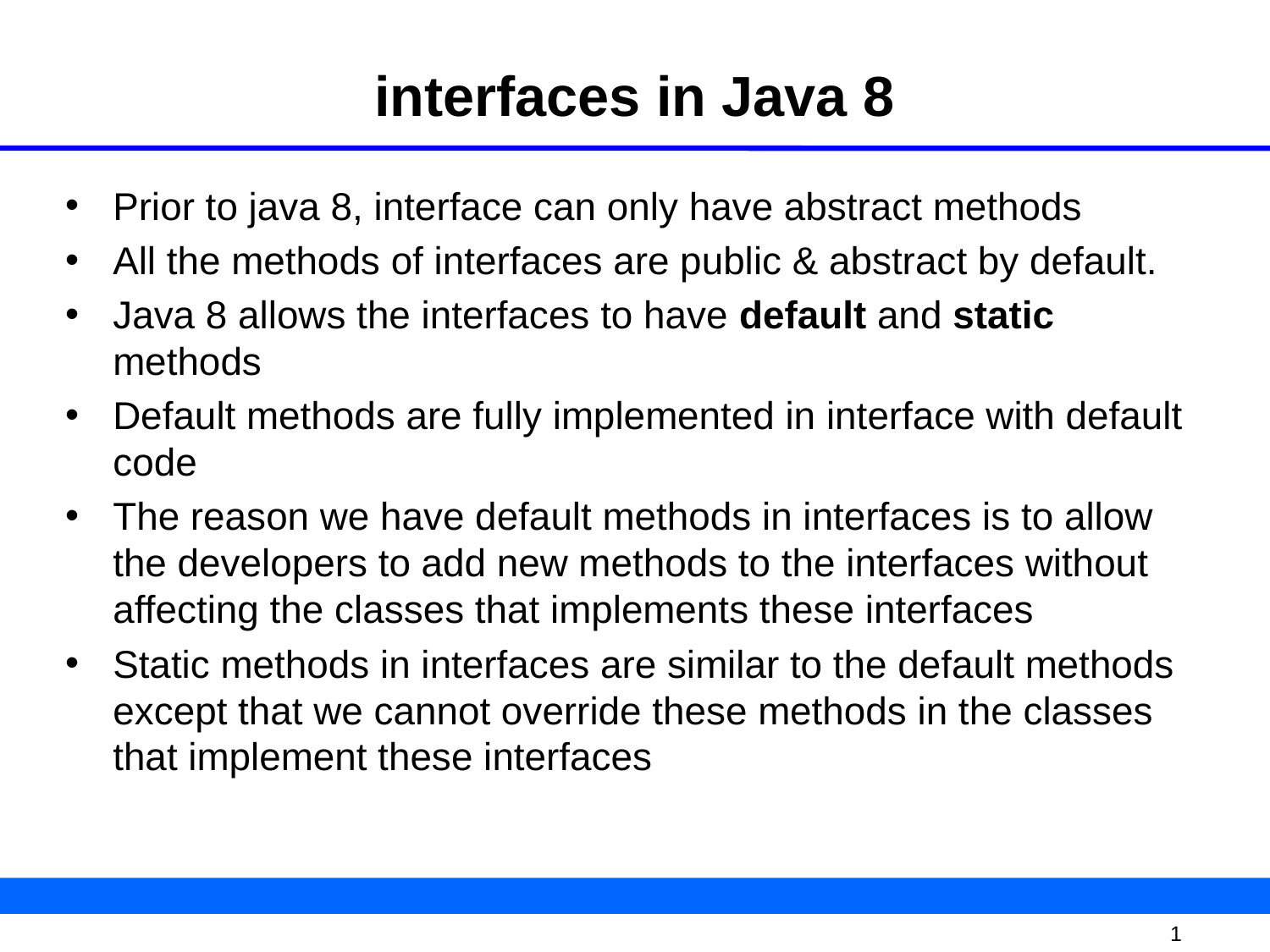

# interfaces in Java 8
Prior to java 8, interface can only have abstract methods
All the methods of interfaces are public & abstract by default.
Java 8 allows the interfaces to have default and static methods
Default methods are fully implemented in interface with default code
The reason we have default methods in interfaces is to allow the developers to add new methods to the interfaces without affecting the classes that implements these interfaces
Static methods in interfaces are similar to the default methods except that we cannot override these methods in the classes that implement these interfaces